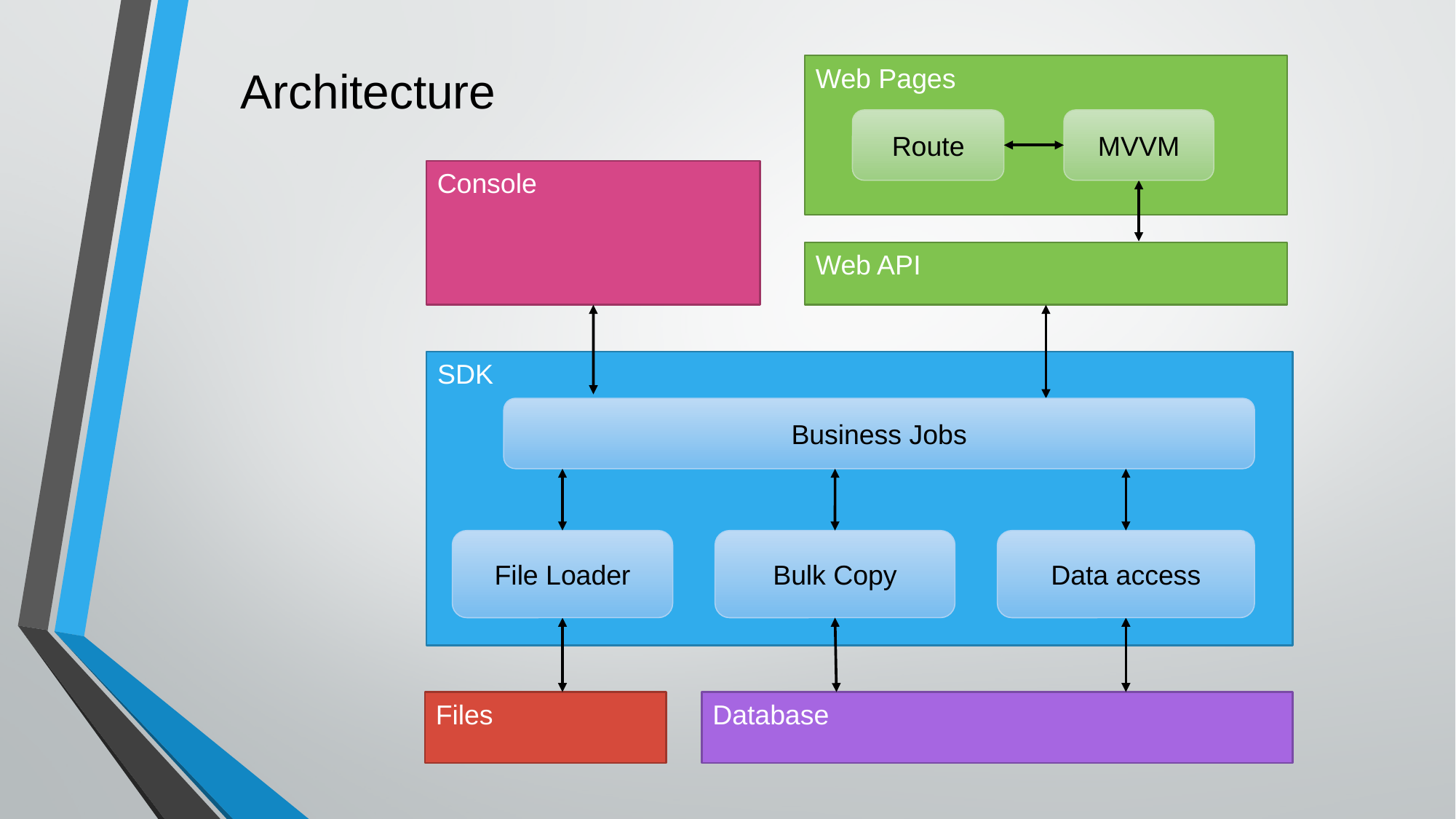

# Architecture
Web Pages
Route
MVVM
Console
Web API
SDK
Business Jobs
Bulk Copy
Data access
File Loader
Files
Database